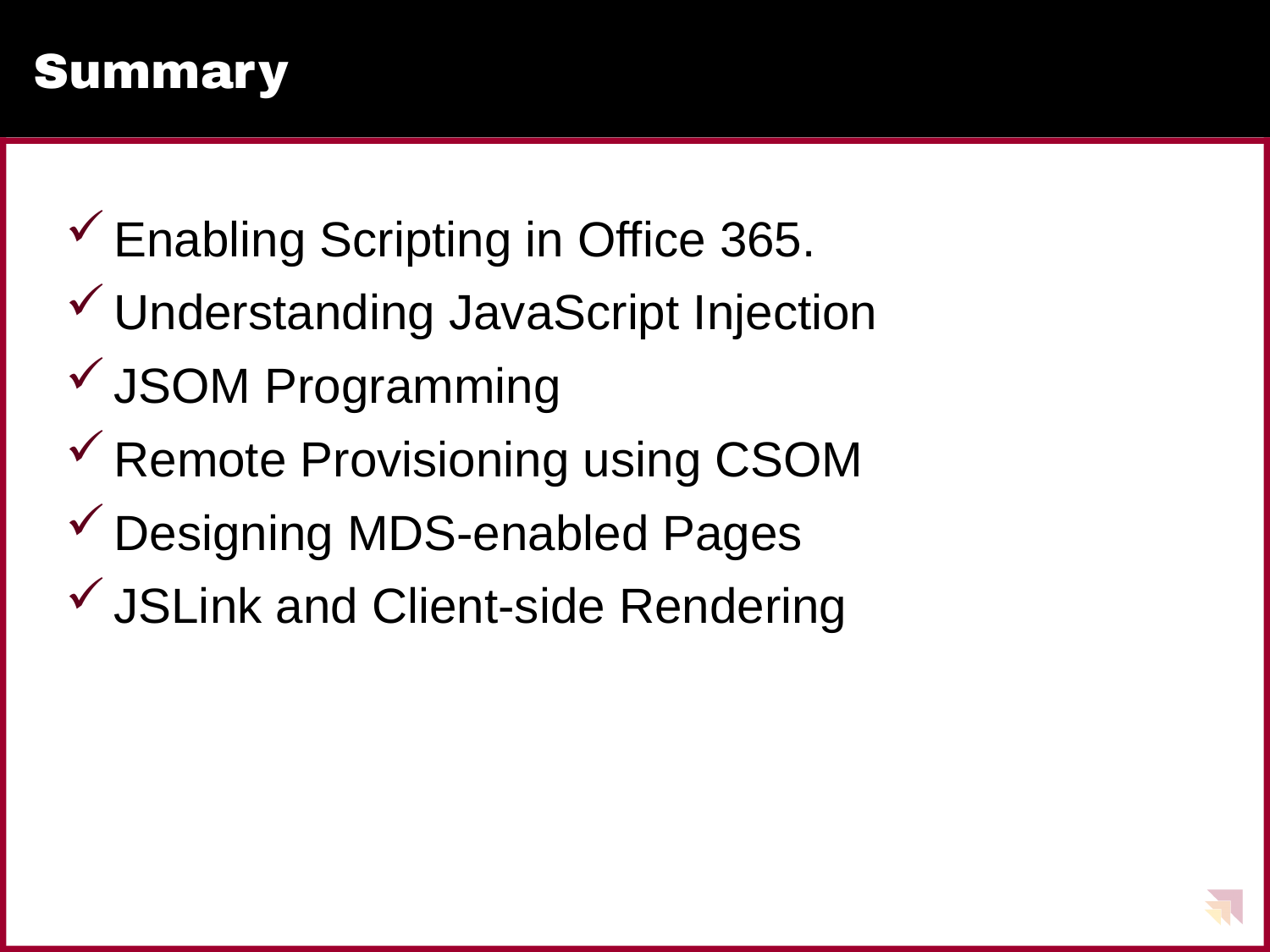

# Summary
Enabling Scripting in Office 365.
Understanding JavaScript Injection
JSOM Programming
Remote Provisioning using CSOM
Designing MDS-enabled Pages
JSLink and Client-side Rendering